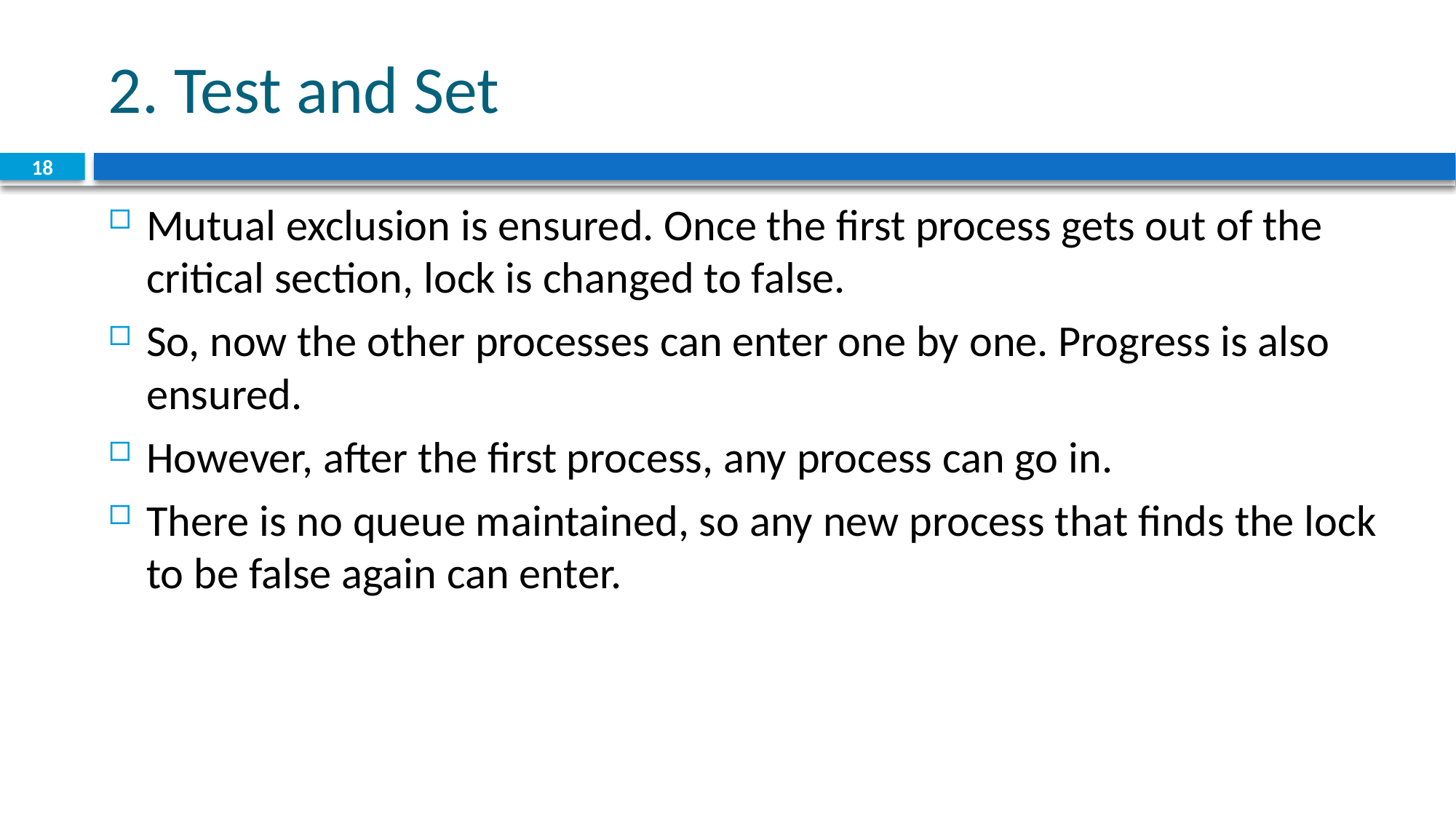

# 2. Test and Set
18
Mutual exclusion is ensured. Once the first process gets out of the critical section, lock is changed to false.
So, now the other processes can enter one by one. Progress is also ensured.
However, after the first process, any process can go in.
There is no queue maintained, so any new process that finds the lock to be false again can enter.